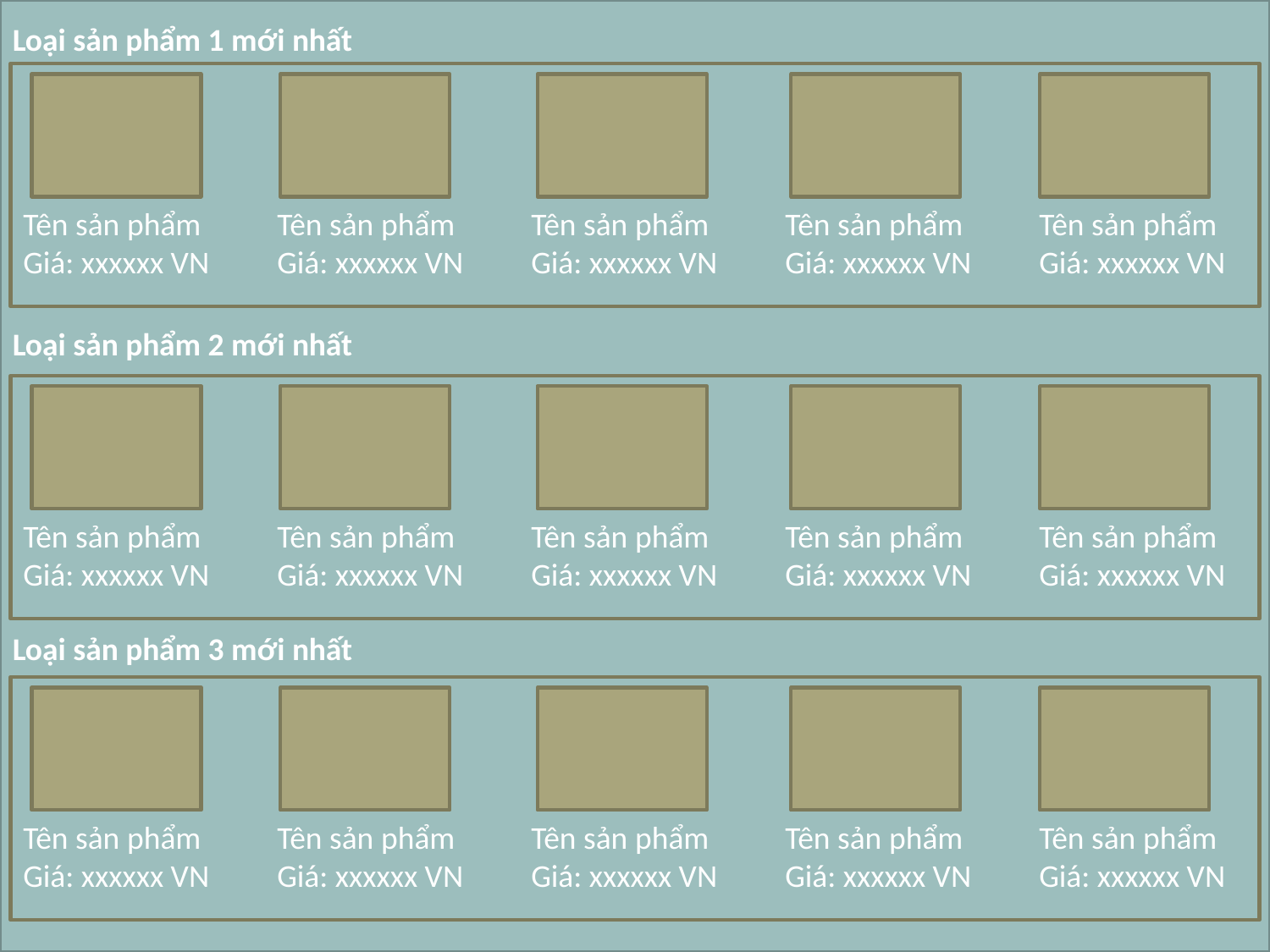

Loại sản phẩm 1 mới nhất

Loại sản phẩm 2 mới nhất

Loại sản phẩm 3 mới nhất

#

Tên sản phẩm	Tên sản phẩm	Tên sản phẩm	Tên sản phẩm	Tên sản phẩm
Giá: xxxxxx VN	Giá: xxxxxx VN	Giá: xxxxxx VN	Giá: xxxxxx VN	Giá: xxxxxx VN

Tên sản phẩm	Tên sản phẩm	Tên sản phẩm	Tên sản phẩm	Tên sản phẩm
Giá: xxxxxx VN	Giá: xxxxxx VN	Giá: xxxxxx VN	Giá: xxxxxx VN	Giá: xxxxxx VN

Tên sản phẩm	Tên sản phẩm	Tên sản phẩm	Tên sản phẩm	Tên sản phẩm
Giá: xxxxxx VN	Giá: xxxxxx VN	Giá: xxxxxx VN	Giá: xxxxxx VN	Giá: xxxxxx VN